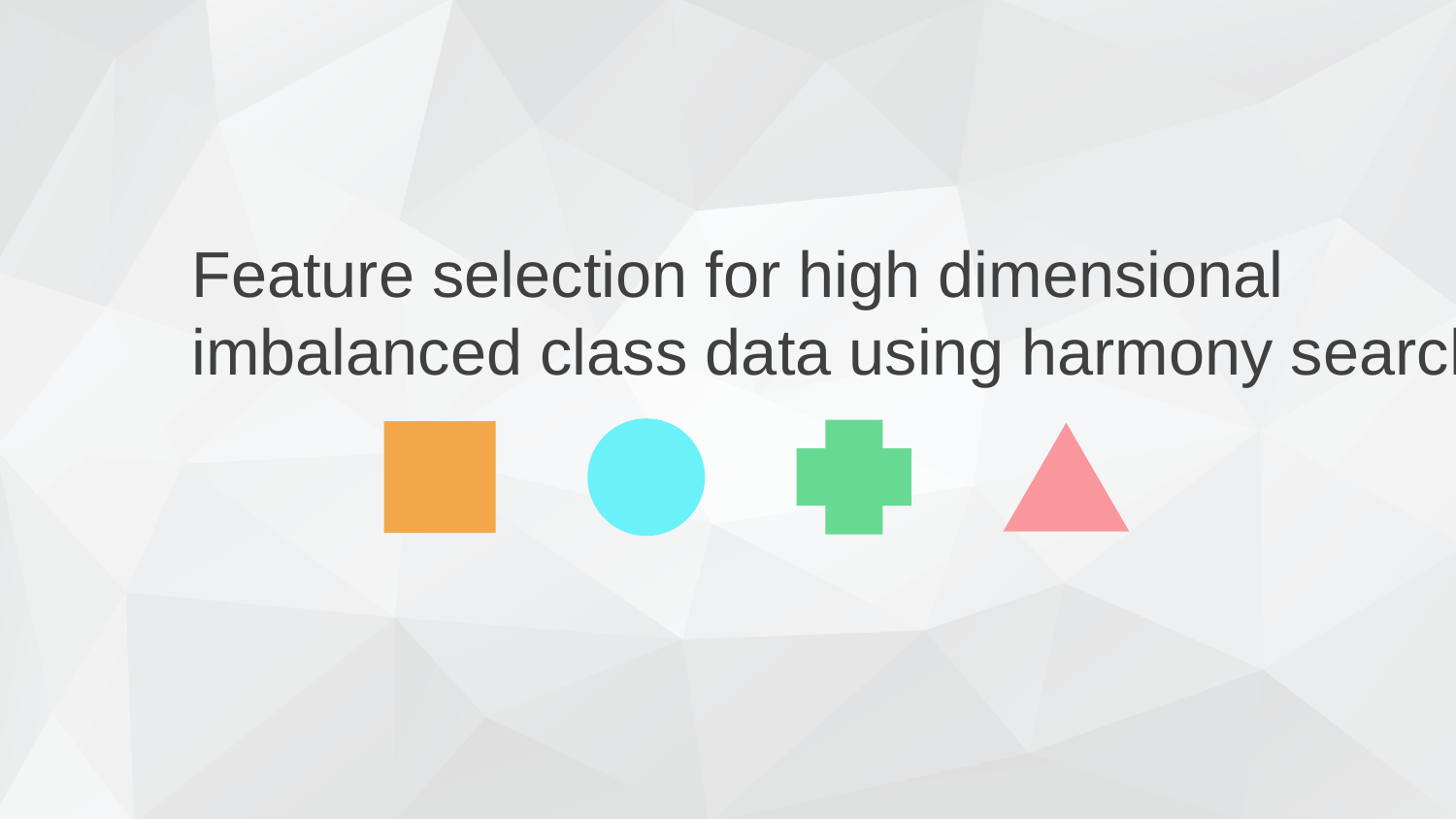

Feature selection for high dimensional imbalanced class data using harmony search